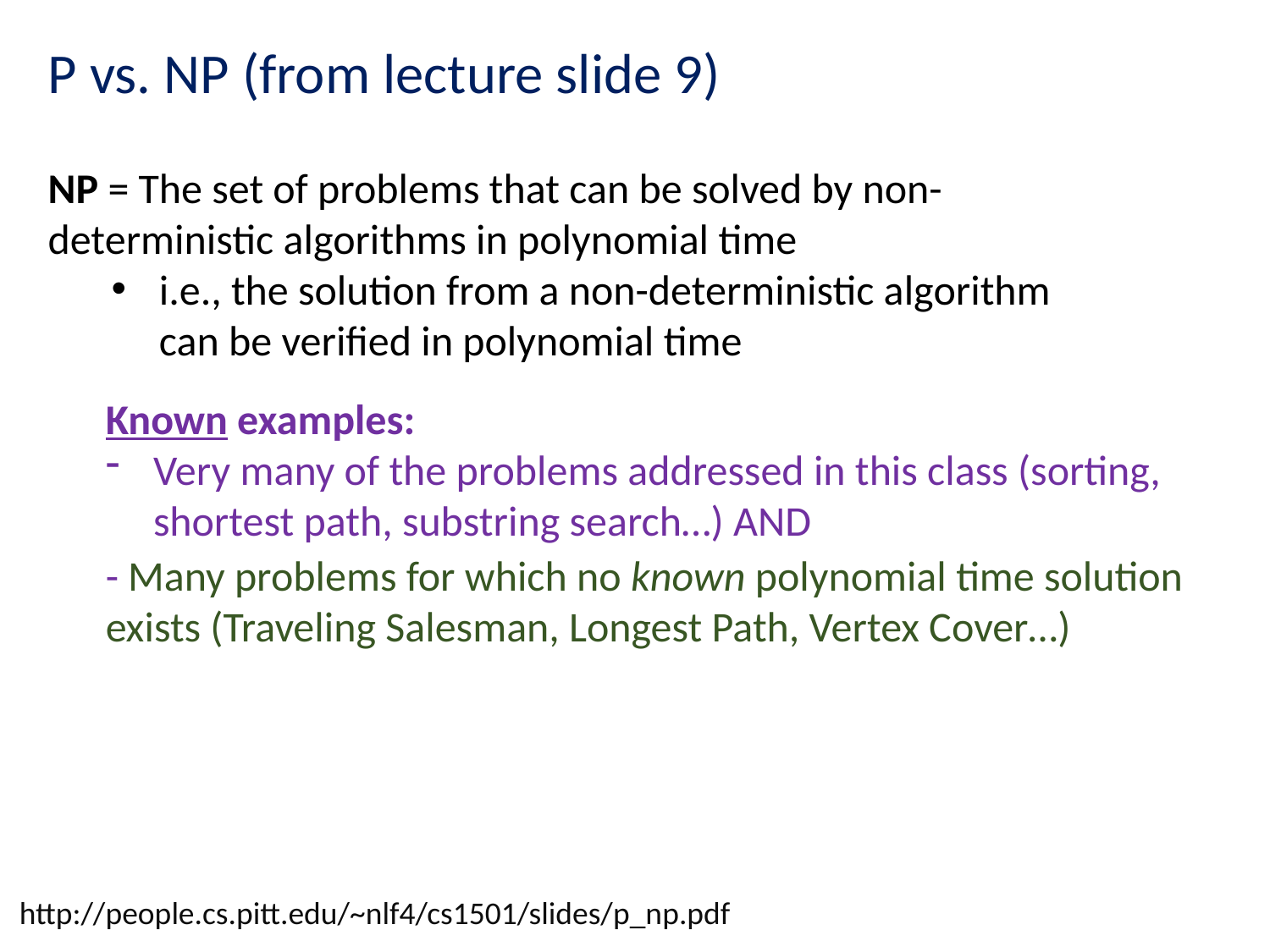

P vs. NP (from lecture slide 9)
NP = The set of problems that can be solved by non-deterministic algorithms in polynomial time
i.e., the solution from a non-deterministic algorithm can be verified in polynomial time
Known examples:
Very many of the problems addressed in this class (sorting, shortest path, substring search…) AND
- Many problems for which no known polynomial time solution exists (Traveling Salesman, Longest Path, Vertex Cover…)
http://people.cs.pitt.edu/~nlf4/cs1501/slides/p_np.pdf